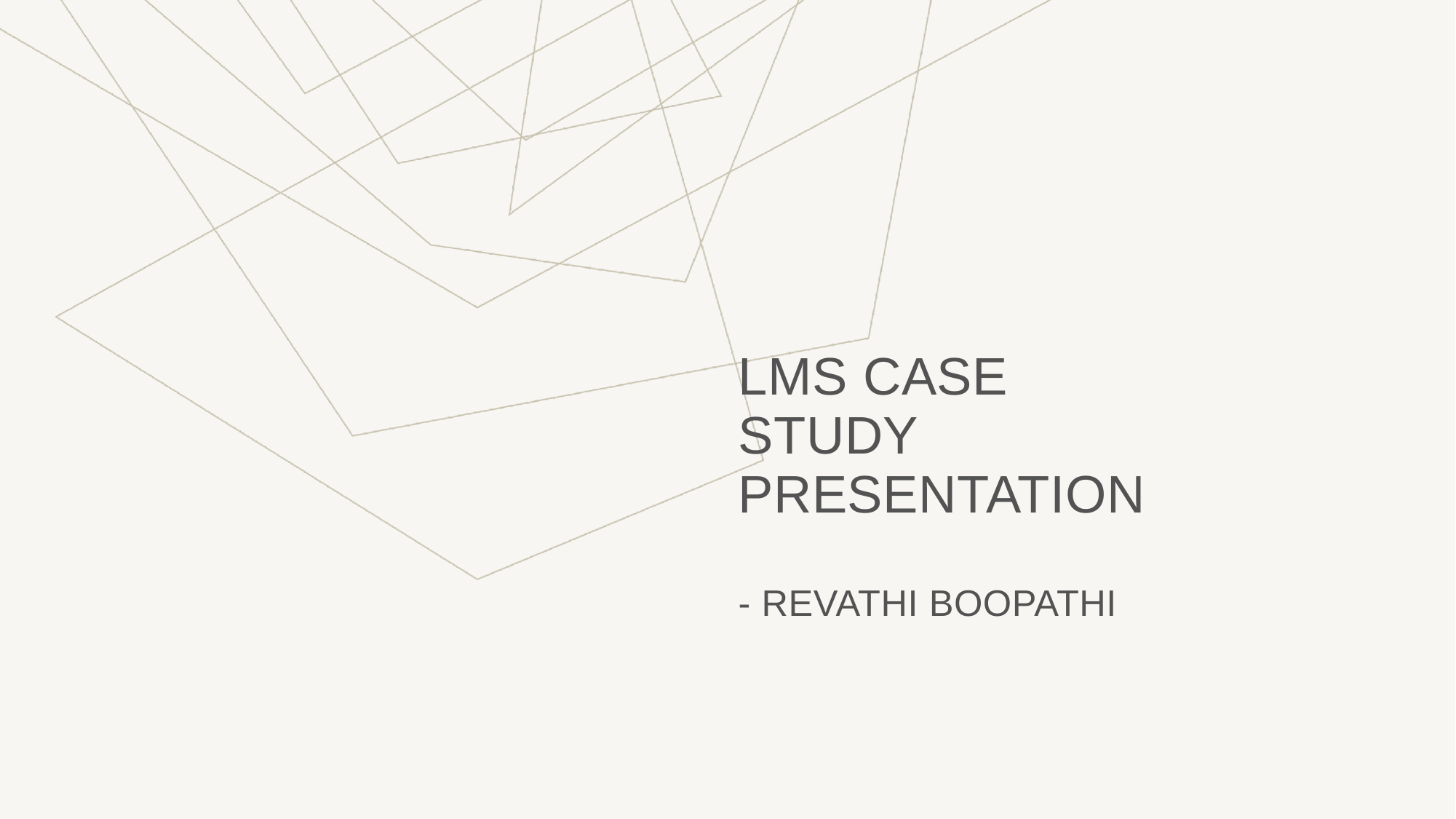

LMS CASE STUDY PRESENTATION

- REVATHI BOOPATHI